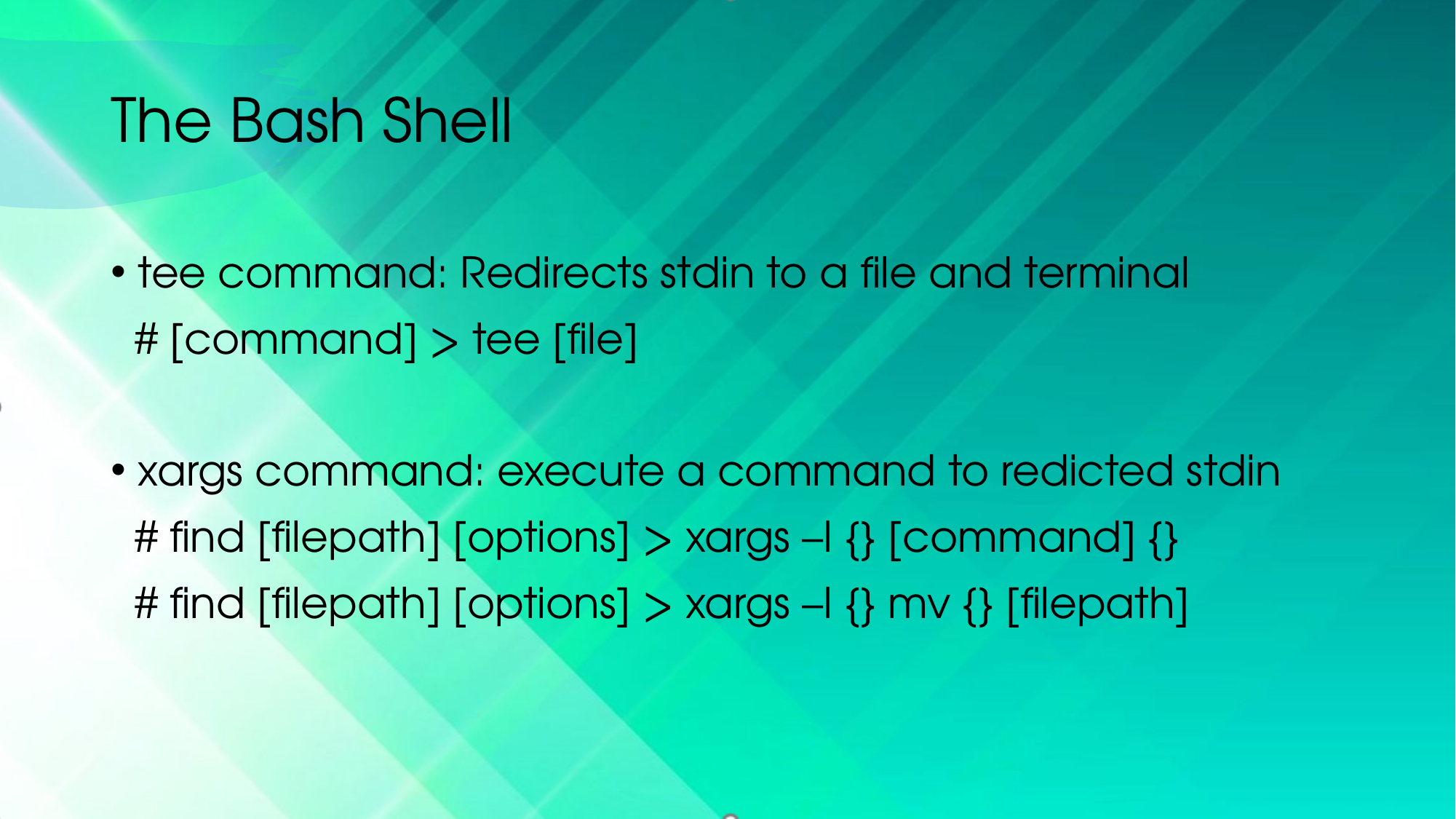

# The Bash Shell
tee command: Redirects stdin to a file and terminal
  # [command] > tee [file]

xargs command: execute a command to redicted stdin
  # find [filepath] [options] > xargs –I {} [command] {}
  # find [filepath] [options] > xargs –I {} mv {} [filepath]